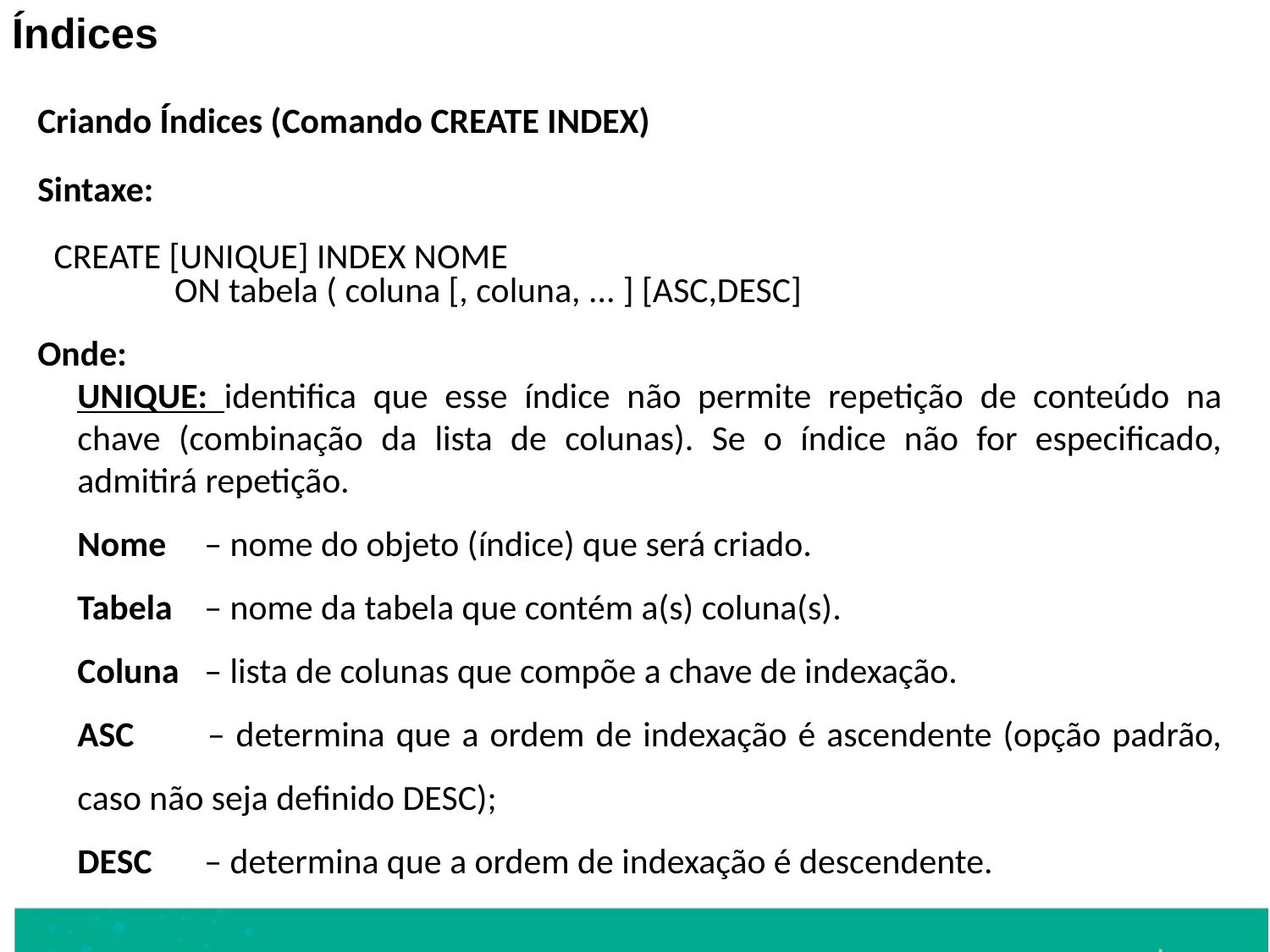

Índices
Criando Índices (Comando CREATE INDEX)

Sintaxe:

  CREATE [UNIQUE] INDEX NOME
                 ON tabela ( coluna [, coluna, ... ] [ASC,DESC]
Onde:
	UNIQUE: identifica que esse índice não permite repetição de conteúdo na chave (combinação da lista de colunas). Se o índice não for especificado, admitirá repetição.
	Nome 	– nome do objeto (índice) que será criado.
	Tabela 	– nome da tabela que contém a(s) coluna(s).
	Coluna 	– lista de colunas que compõe a chave de indexação.
	ASC 	– determina que a ordem de indexação é ascendente (opção padrão, caso não seja definido DESC);
	DESC 	– determina que a ordem de indexação é descendente.